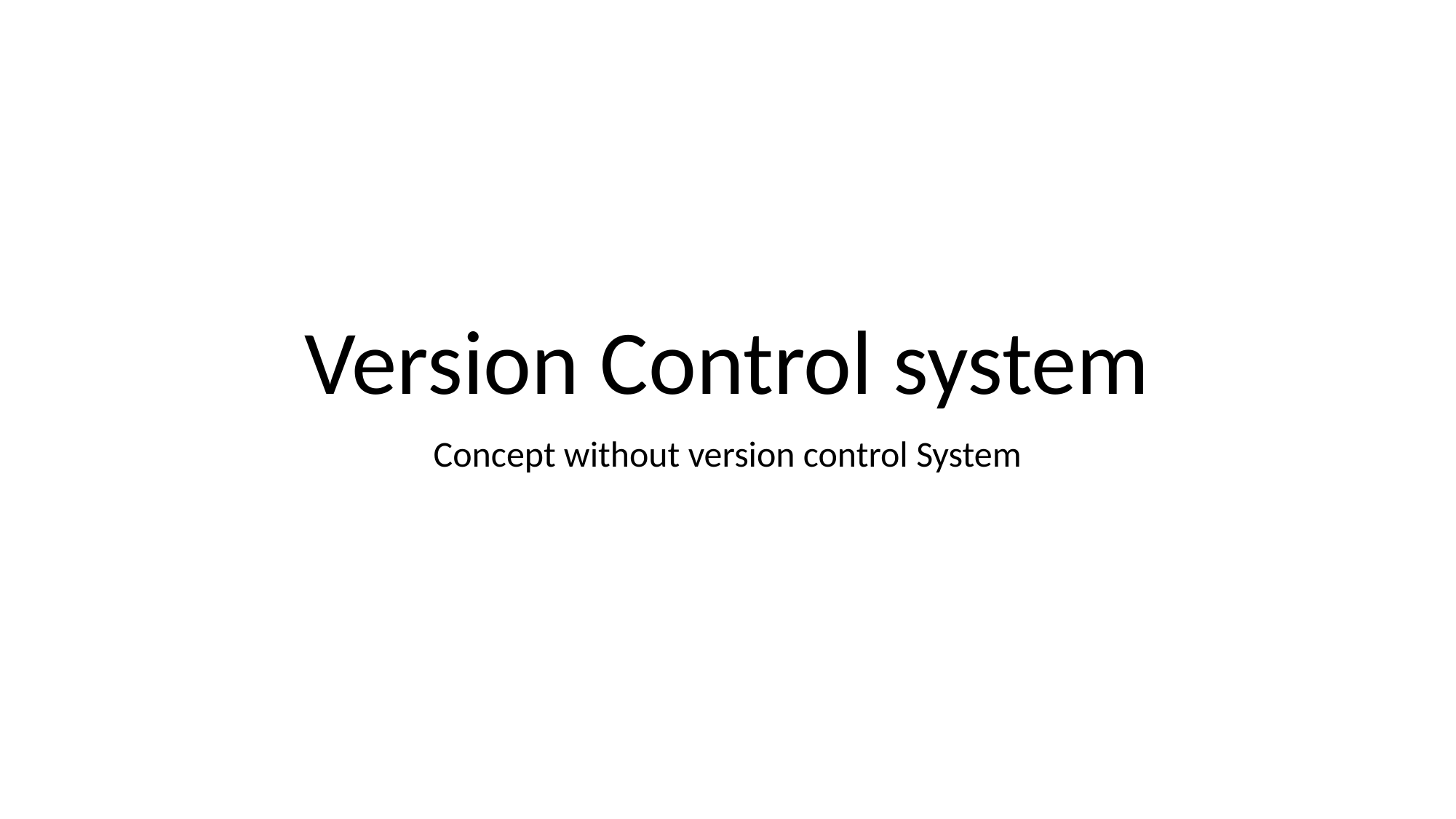

# Version Control system
Concept without version control System